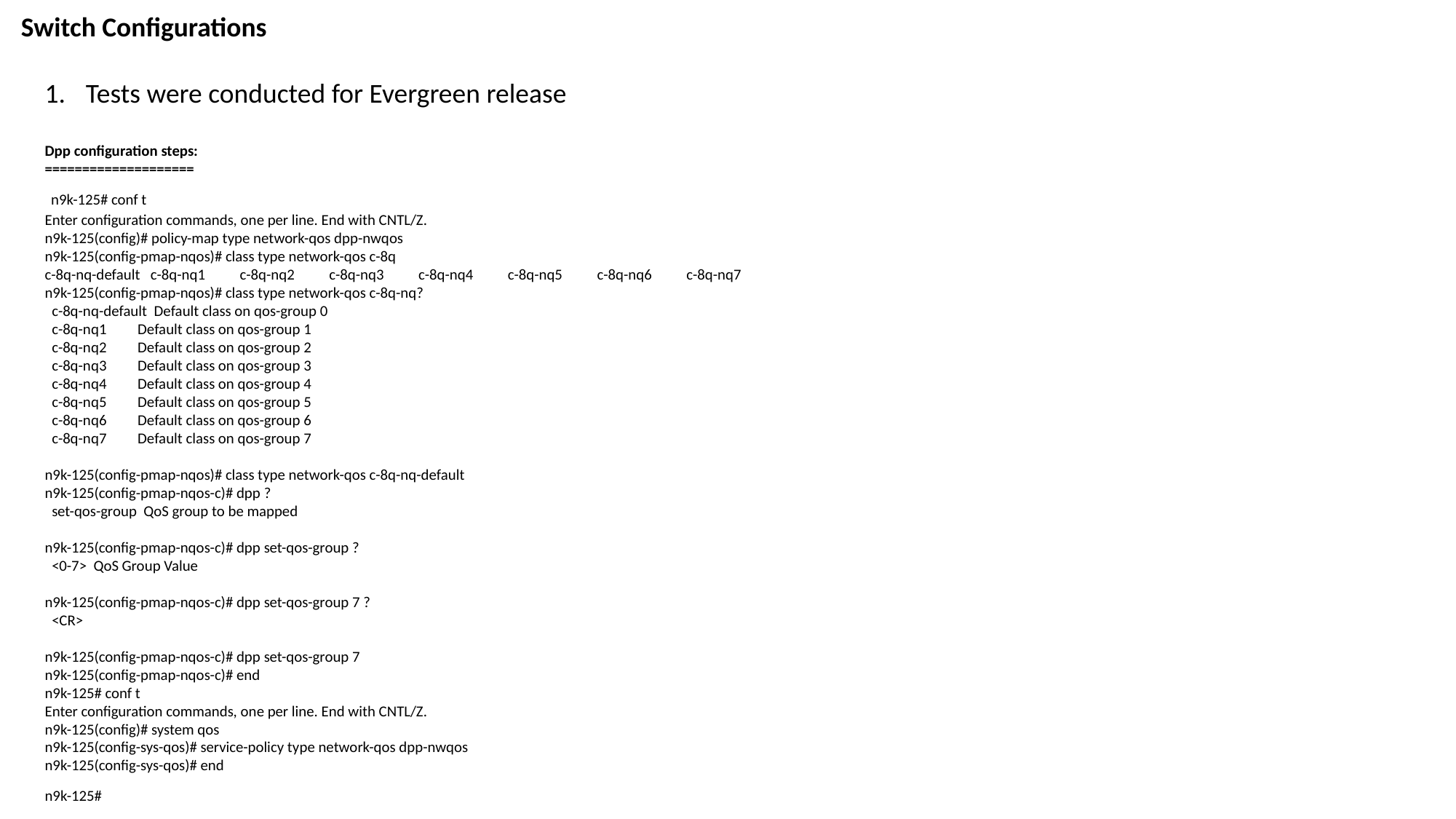

Switch Configurations
Tests were conducted for Evergreen release

Dpp configuration steps:
====================
 n9k-125# conf t
Enter configuration commands, one per line. End with CNTL/Z.
n9k-125(config)# policy-map type network-qos dpp-nwqos
n9k-125(config-pmap-nqos)# class type network-qos c-8q
c-8q-nq-default   c-8q-nq1          c-8q-nq2          c-8q-nq3          c-8q-nq4          c-8q-nq5          c-8q-nq6          c-8q-nq7
n9k-125(config-pmap-nqos)# class type network-qos c-8q-nq?
  c-8q-nq-default  Default class on qos-group 0
  c-8q-nq1         Default class on qos-group 1
  c-8q-nq2         Default class on qos-group 2
  c-8q-nq3         Default class on qos-group 3
  c-8q-nq4         Default class on qos-group 4
  c-8q-nq5         Default class on qos-group 5
  c-8q-nq6         Default class on qos-group 6
  c-8q-nq7         Default class on qos-group 7

n9k-125(config-pmap-nqos)# class type network-qos c-8q-nq-default
n9k-125(config-pmap-nqos-c)# dpp ?
  set-qos-group  QoS group to be mapped

n9k-125(config-pmap-nqos-c)# dpp set-qos-group ?
  <0-7>  QoS Group Value

n9k-125(config-pmap-nqos-c)# dpp set-qos-group 7 ?
  <CR>

n9k-125(config-pmap-nqos-c)# dpp set-qos-group 7
n9k-125(config-pmap-nqos-c)# end
n9k-125# conf t
Enter configuration commands, one per line. End with CNTL/Z.
n9k-125(config)# system qos
n9k-125(config-sys-qos)# service-policy type network-qos dpp-nwqos
n9k-125(config-sys-qos)# end
n9k-125#